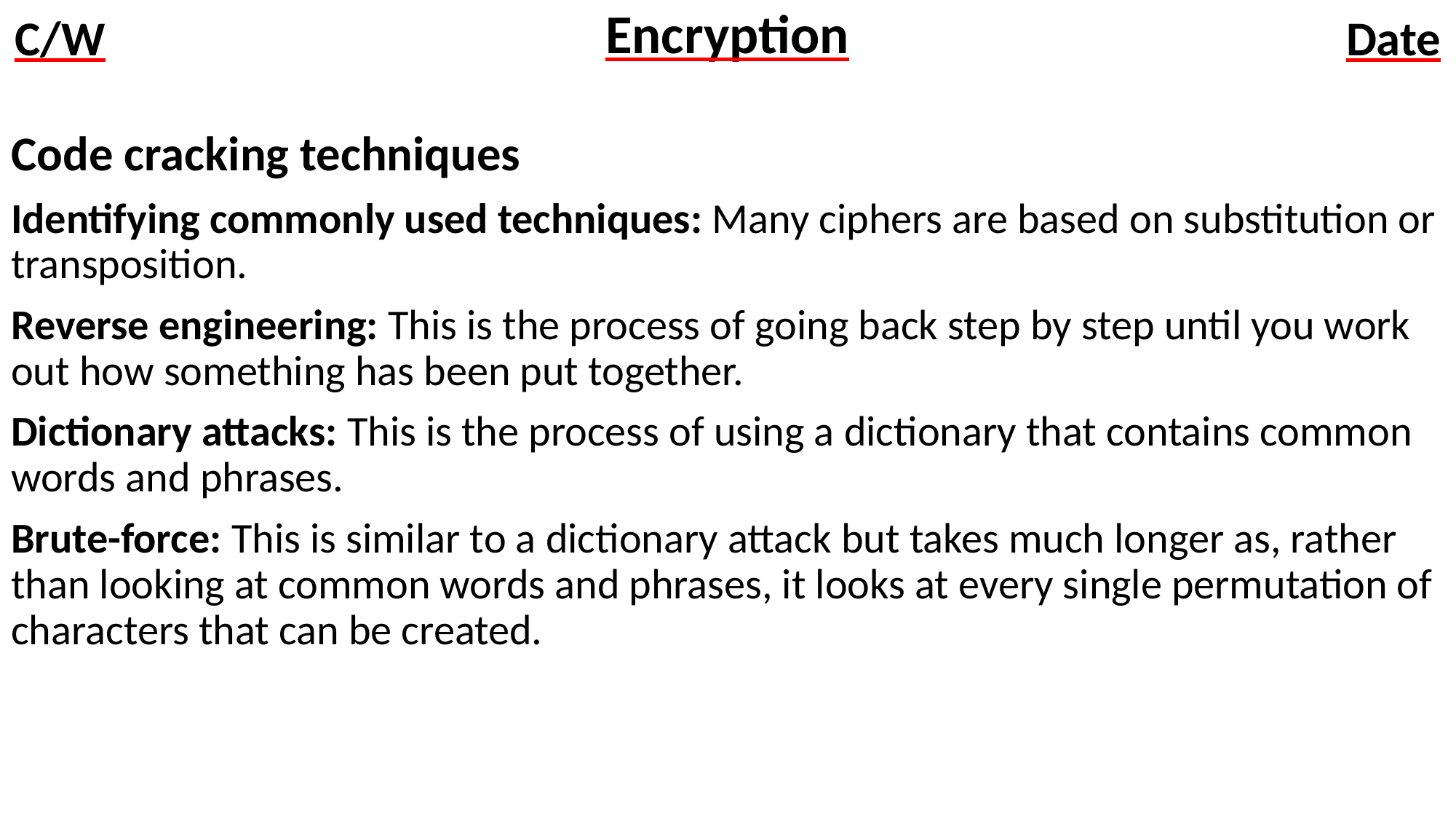

# Encryption

Code cracking techniques
Identifying commonly used techniques: Many ciphers are based on substitution or transposition.
Reverse engineering: This is the process of going back step by step until you work out how something has been put together.
Dictionary attacks: This is the process of using a dictionary that contains common words and phrases.
Brute-force: This is similar to a dictionary attack but takes much longer as, rather than looking at common words and phrases, it looks at every single permutation of characters that can be created.